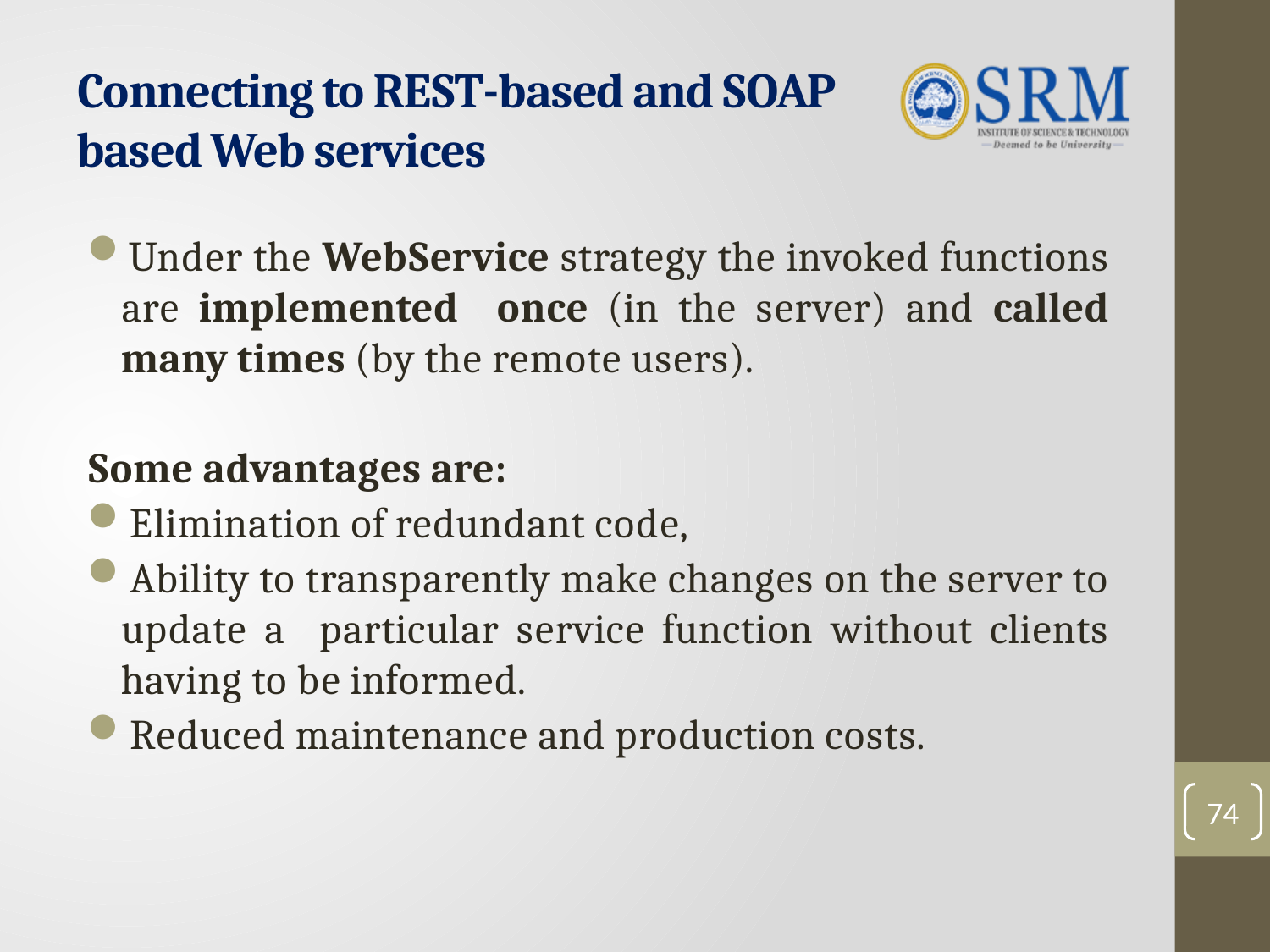

# Connecting to REST-based and SOAP based Web services
Under the WebService strategy the invoked functions are implemented  once (in the server) and called many times (by the remote users).

Some advantages are:
Elimination of redundant code,
Ability to transparently make changes on the server to update a  particular service function without clients having to be informed.
Reduced maintenance and production costs.

74